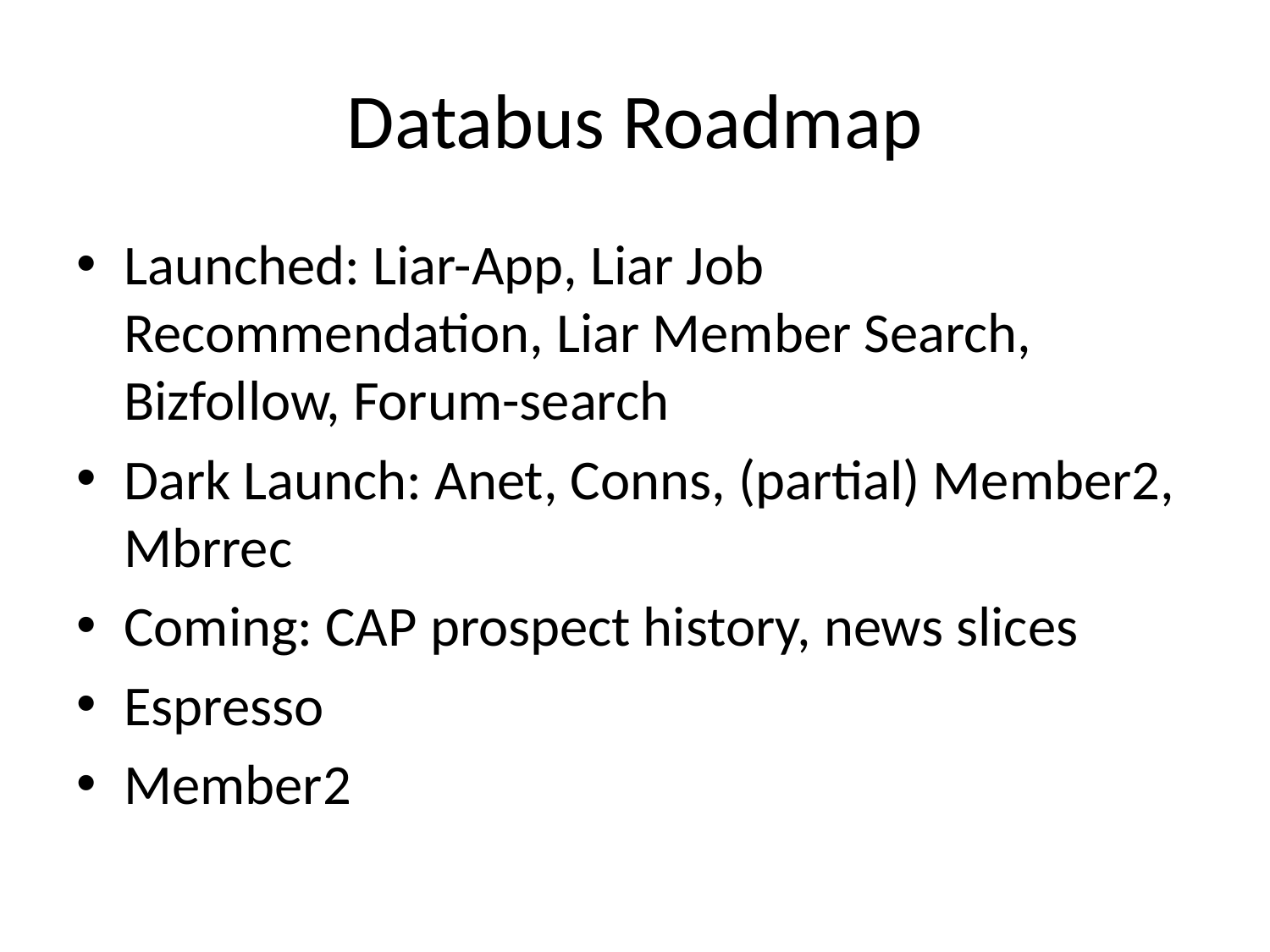

# Databus Roadmap
Launched: Liar-App, Liar Job Recommendation, Liar Member Search, Bizfollow, Forum-search
Dark Launch: Anet, Conns, (partial) Member2, Mbrrec
Coming: CAP prospect history, news slices
Espresso
Member2